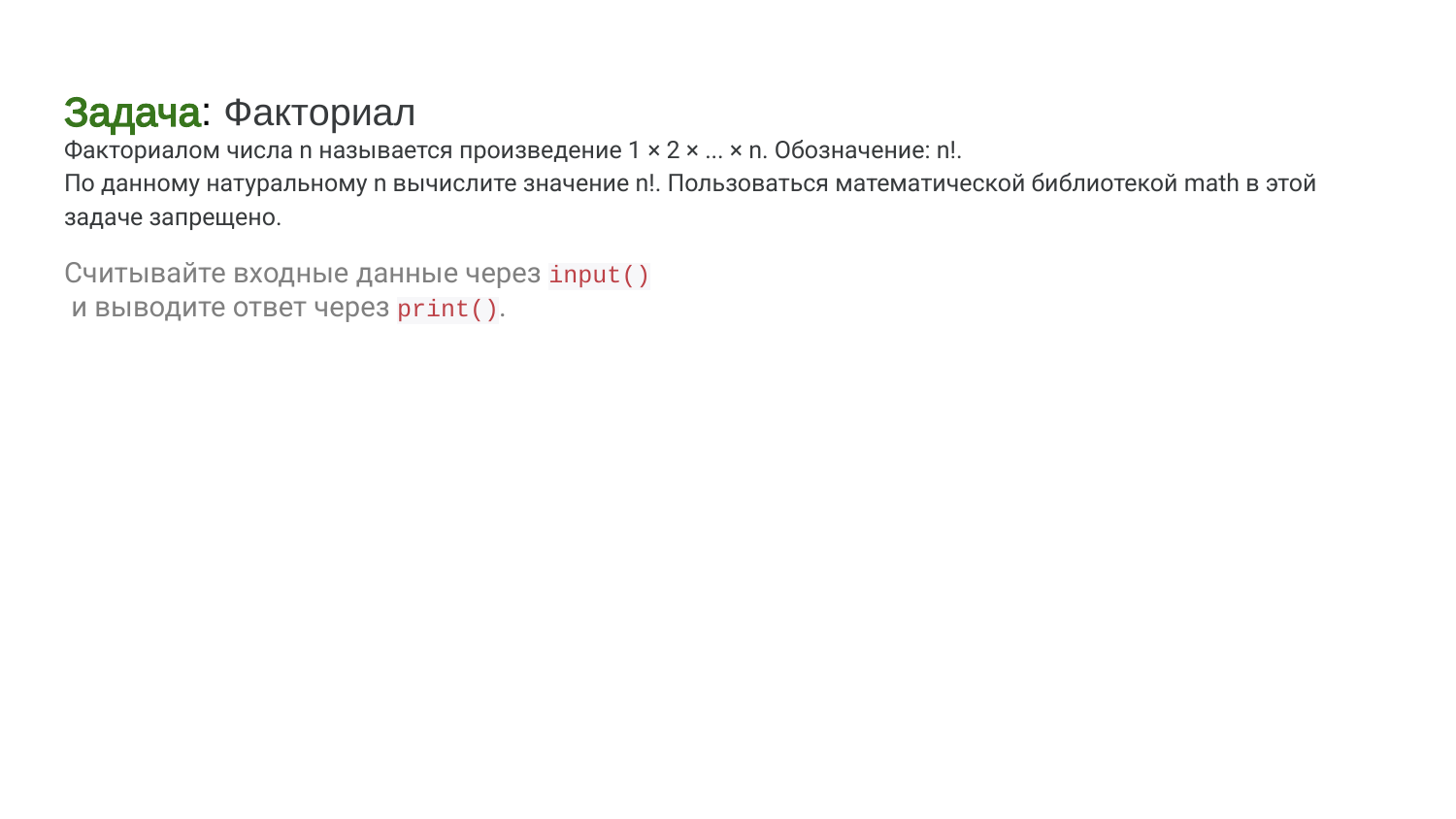

# Задача: Факториал
Факториалом числа n называется произведение 1 × 2 × ... × n. Обозначение: n!.
По данному натуральному n вычислите значение n!. Пользоваться математической библиотекой math в этой задаче запрещено.
Cчитывайте входные данные через input()
 и выводите ответ через print().